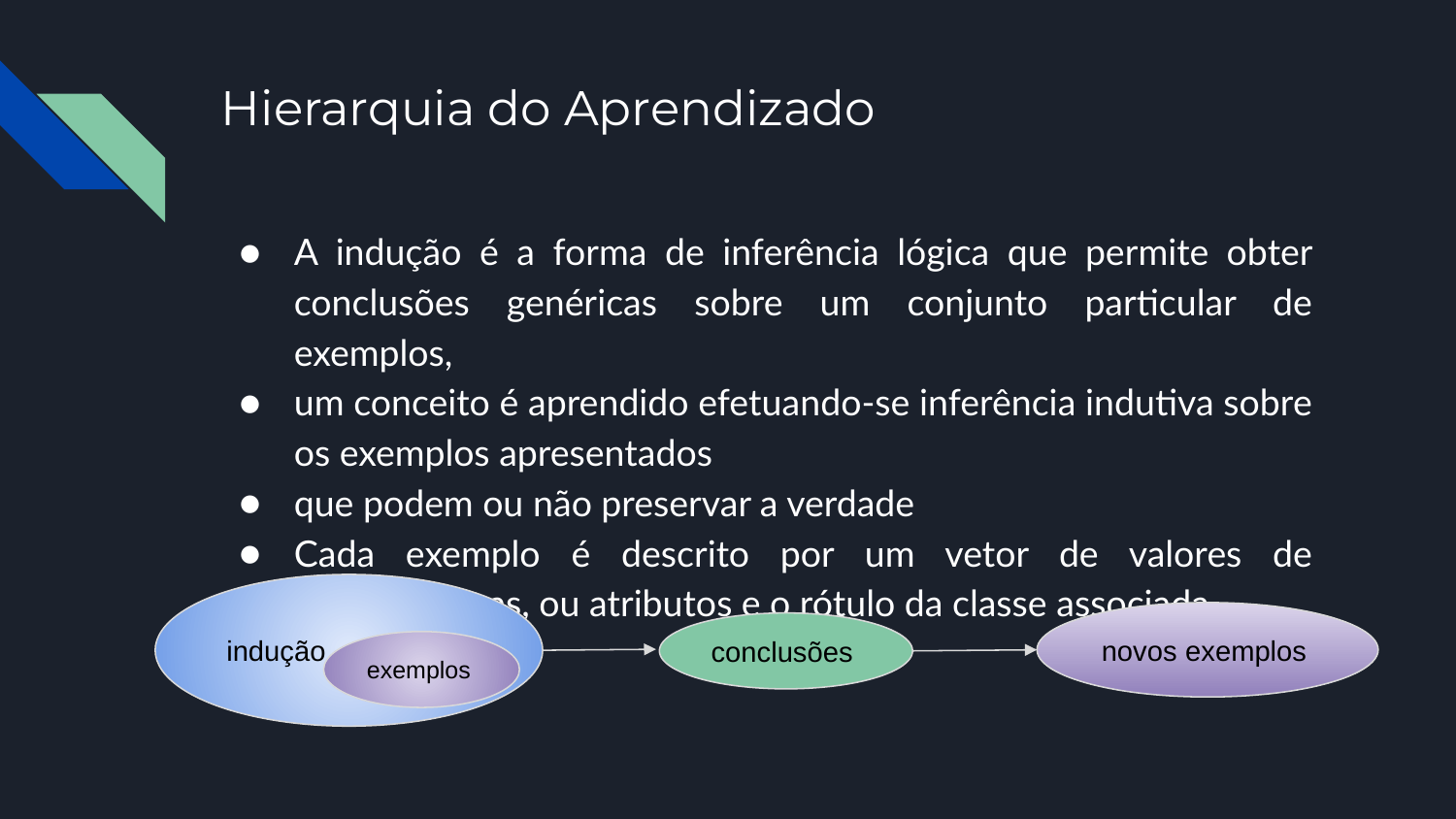

# Hierarquia do Aprendizado
A indução é a forma de inferência lógica que permite obter conclusões genéricas sobre um conjunto particular de exemplos,
um conceito é aprendido efetuando-se inferência indutiva sobre os exemplos apresentados
que podem ou não preservar a verdade
Cada exemplo é descrito por um vetor de valores de características, ou atributos e o rótulo da classe associada

indução
novos exemplos
conclusões
exemplos